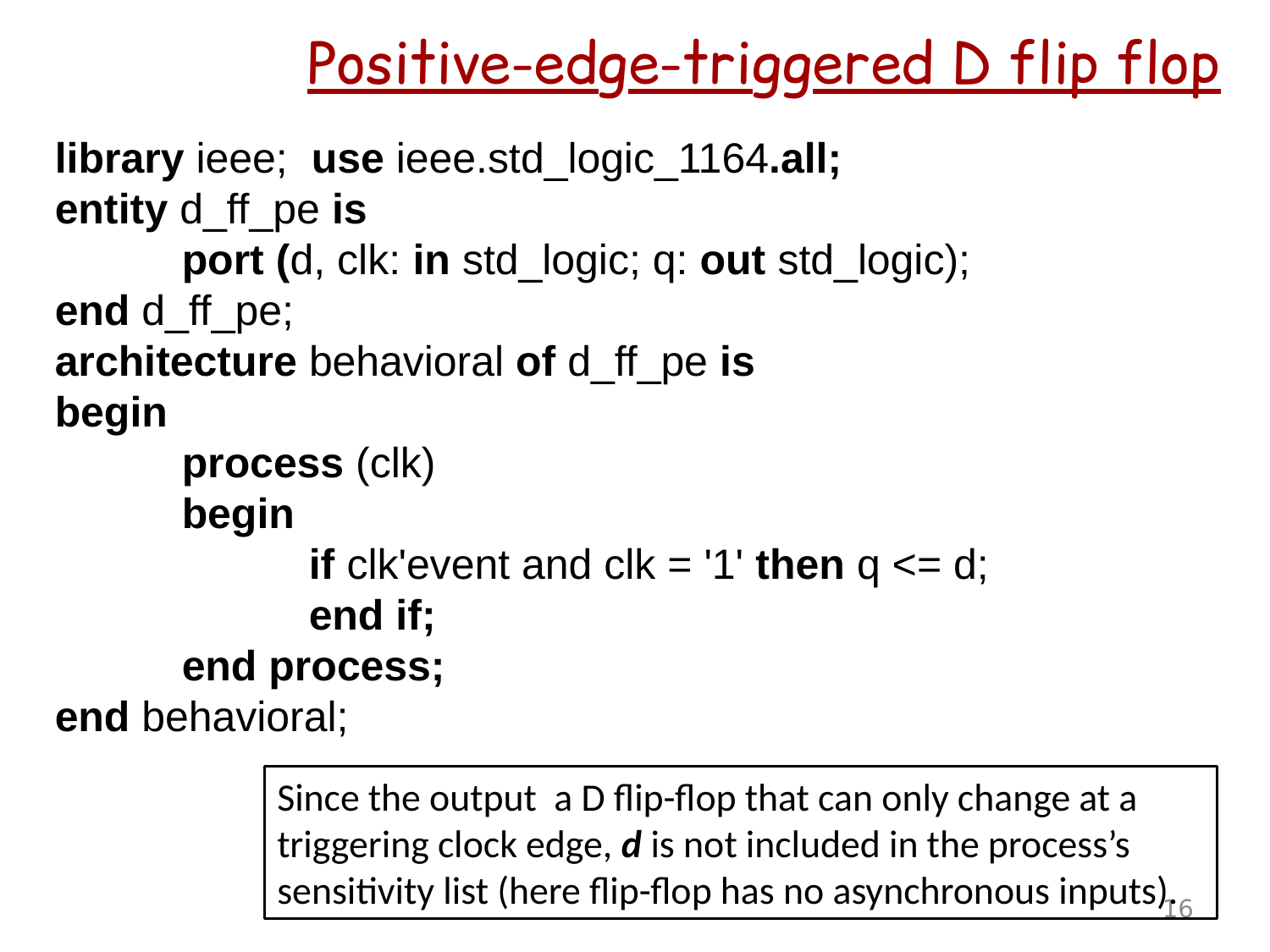

# Positive-edge-triggered D flip flop
library ieee;  use ieee.std_logic_1164.all;
entity d_ff_pe is
	port (d, clk: in std_logic; q: out std_logic);
end d_ff_pe;
architecture behavioral of d_ff_pe is
begin
	process (clk)
	begin
		if clk'event and clk = '1' then q <= d;
		end if;
	end process;
end behavioral;

Since the output  a D flip-flop that can only change at a triggering clock edge, d is not included in the process’s sensitivity list (here flip-flop has no asynchronous inputs).
16